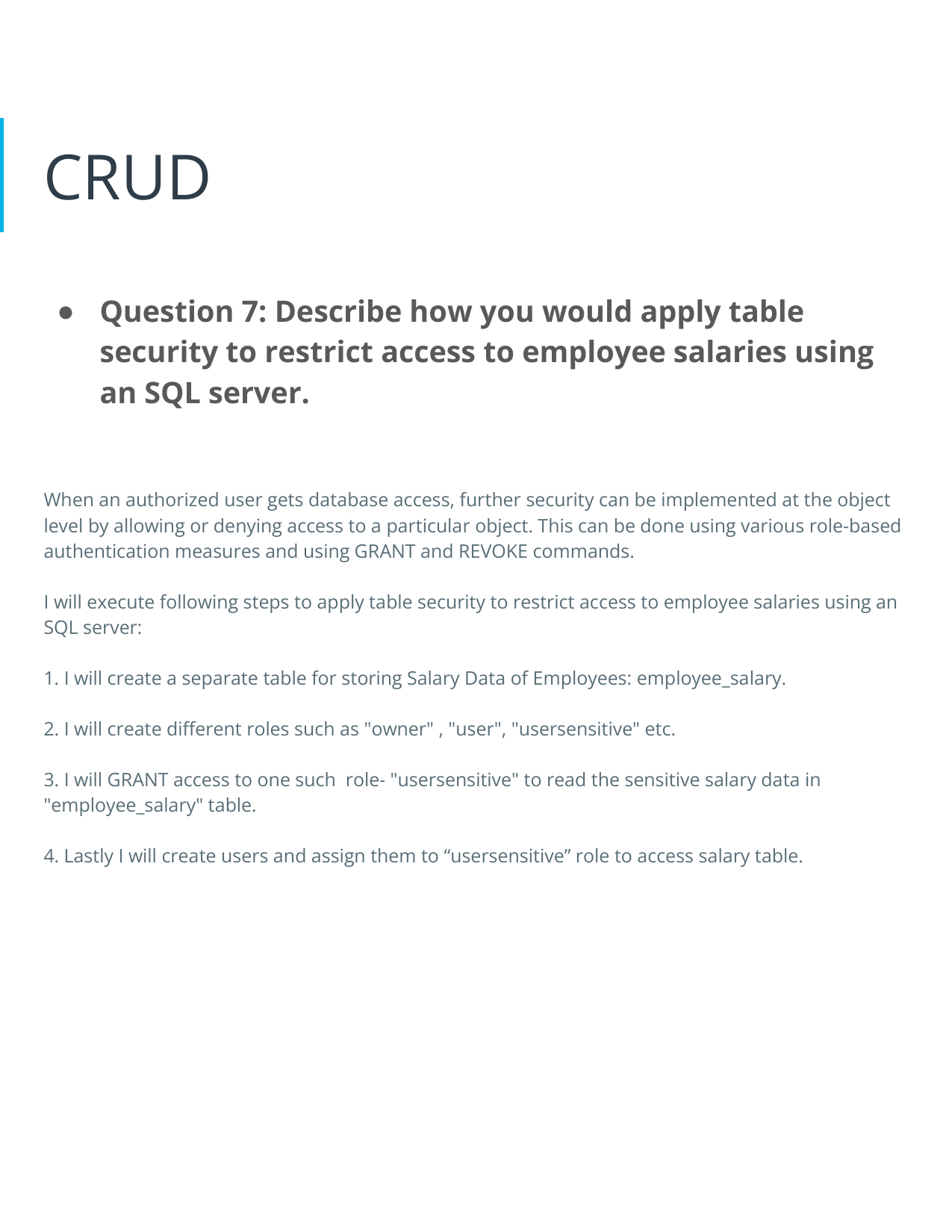

# CRUD
Question 7: Describe how you would apply table security to restrict access to employee salaries using an SQL server.

When an authorized user gets database access, further security can be implemented at the object level by allowing or denying access to a particular object. This can be done using various role-based authentication measures and using GRANT and REVOKE commands.
I will execute following steps to apply table security to restrict access to employee salaries using an SQL server:
1. I will create a separate table for storing Salary Data of Employees: employee_salary.
2. I will create different roles such as "owner" , "user", "usersensitive" etc.
3. I will GRANT access to one such  role- "usersensitive" to read the sensitive salary data in "employee_salary" table.
4. Lastly I will create users and assign them to “usersensitive” role to access salary table.